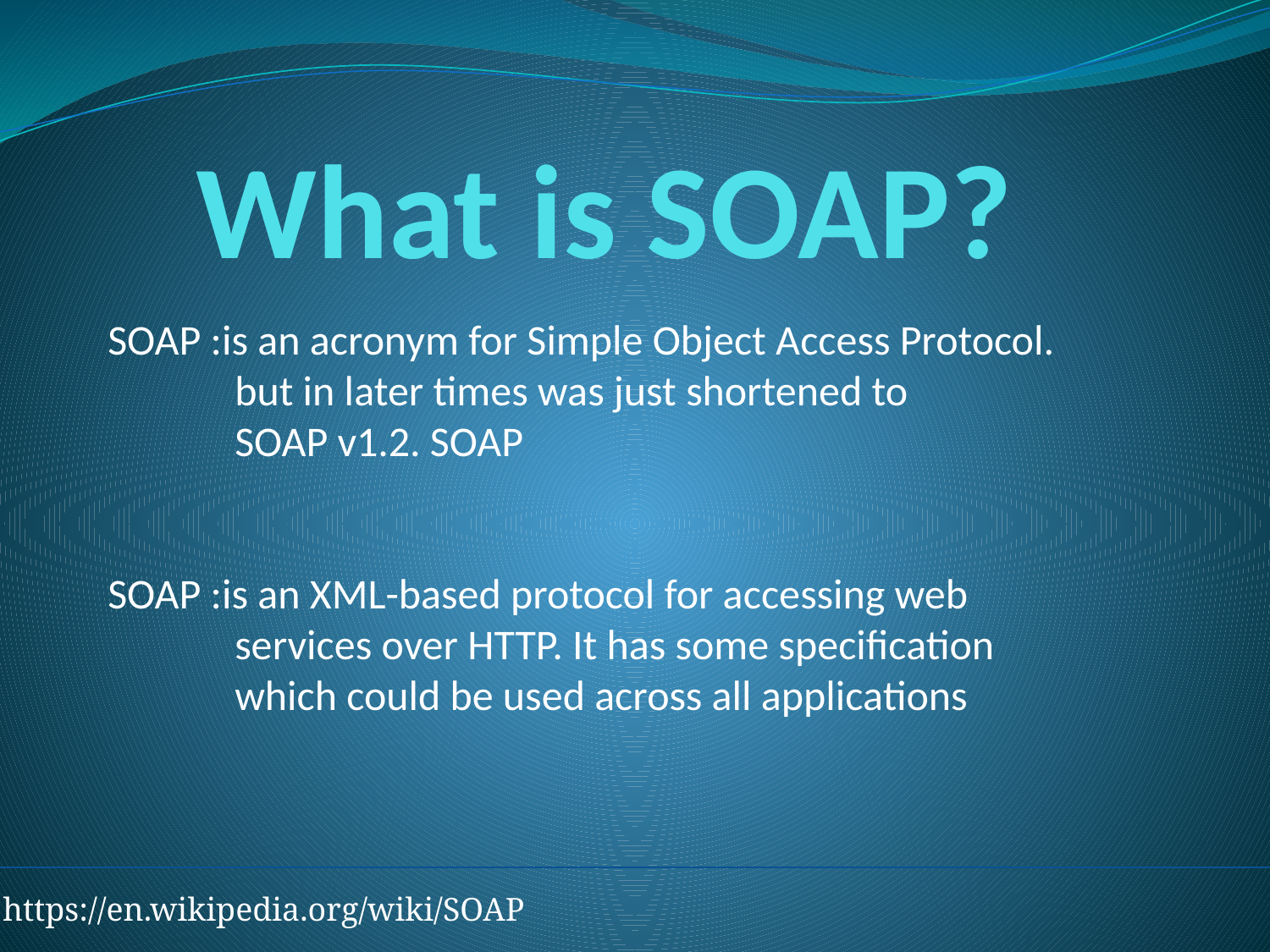

# What is SOAP?
SOAP :is an acronym for Simple Object Access Protocol.  	but in later times was just shortened to 	  	SOAP v1.2. SOAP

SOAP :is an XML-based protocol for accessing web 	  	services over HTTP. It has some specification 	which could be used across all applications
https://en.wikipedia.org/wiki/SOAP